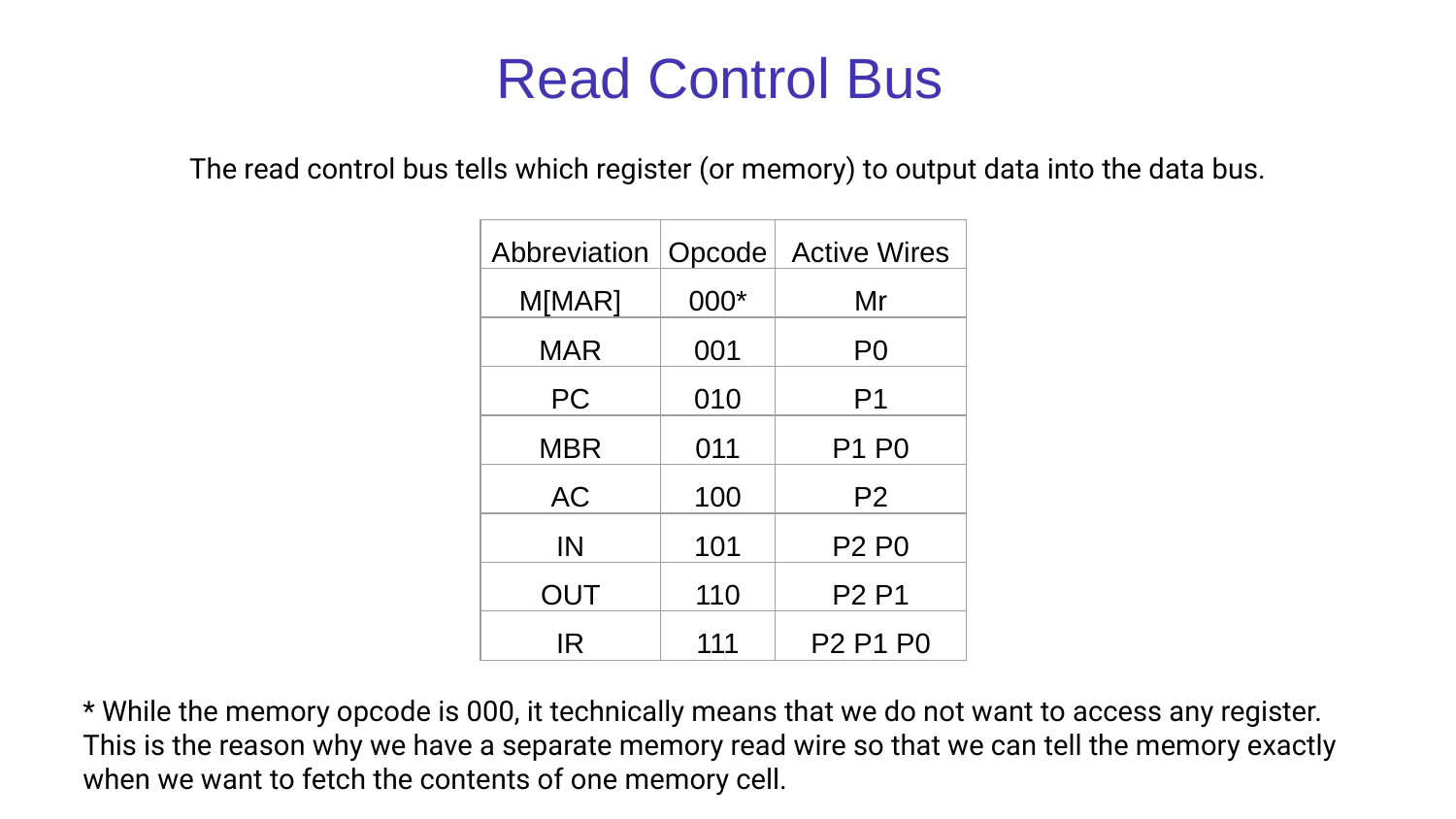

Read Control Bus
The read control bus tells which register (or memory) to output data into the data bus.

* While the memory opcode is 000, it technically means that we do not want to access any register. This is the reason why we have a separate memory read wire so that we can tell the memory exactly when we want to fetch the contents of one memory cell.
| Abbreviation | Opcode | Active Wires |
| --- | --- | --- |
| M[MAR] | 000\* | Mr |
| MAR | 001 | P0 |
| PC | 010 | P1 |
| MBR | 011 | P1 P0 |
| AC | 100 | P2 |
| IN | 101 | P2 P0 |
| OUT | 110 | P2 P1 |
| IR | 111 | P2 P1 P0 |